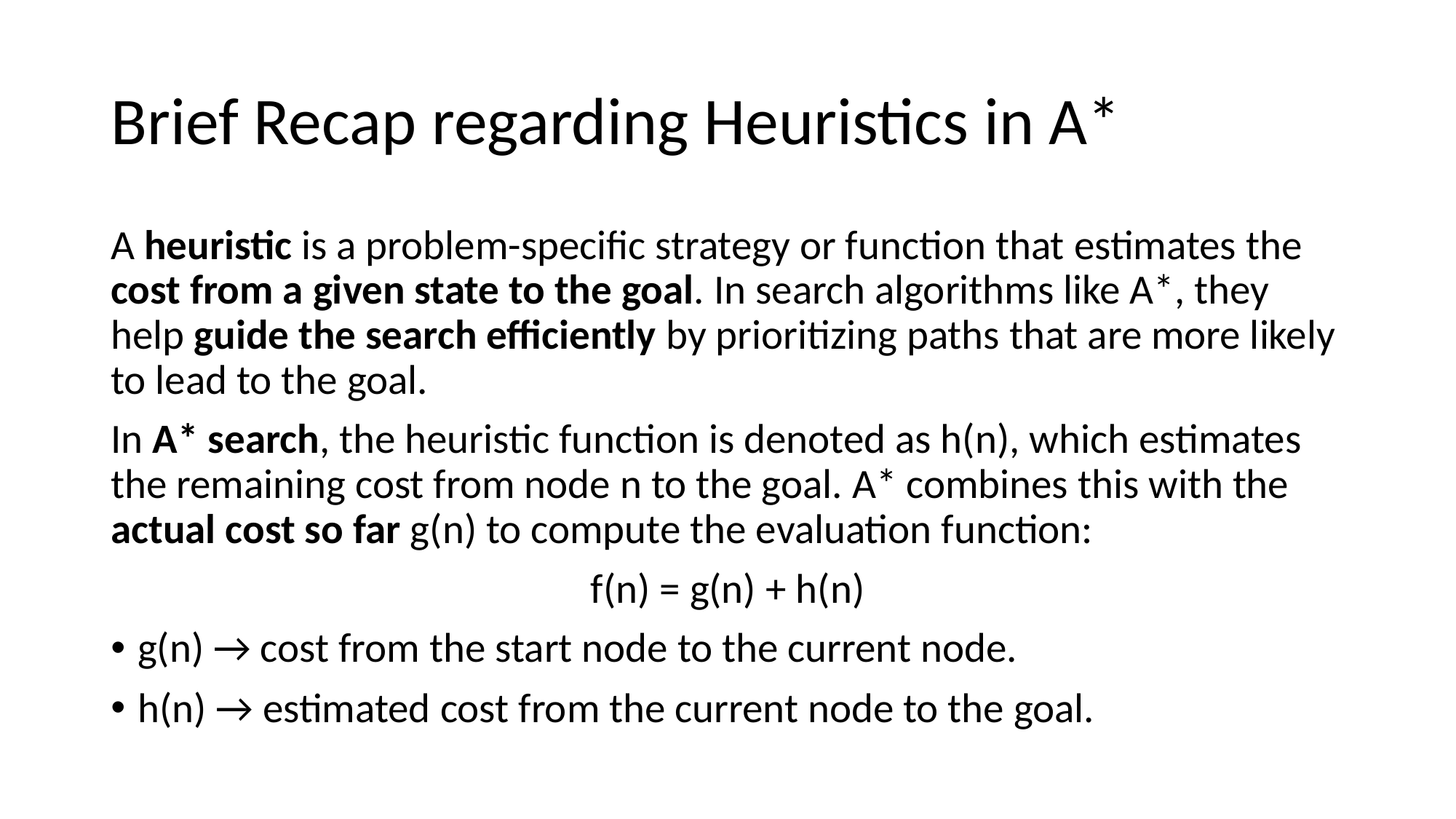

# Brief Recap regarding Heuristics in A*
A heuristic is a problem-specific strategy or function that estimates the cost from a given state to the goal. In search algorithms like A*, they help guide the search efficiently by prioritizing paths that are more likely to lead to the goal.
In A* search, the heuristic function is denoted as h(n), which estimates the remaining cost from node n to the goal. A* combines this with the actual cost so far g(n) to compute the evaluation function:
f(n) = g(n) + h(n)
g(n) → cost from the start node to the current node.
h(n) → estimated cost from the current node to the goal.